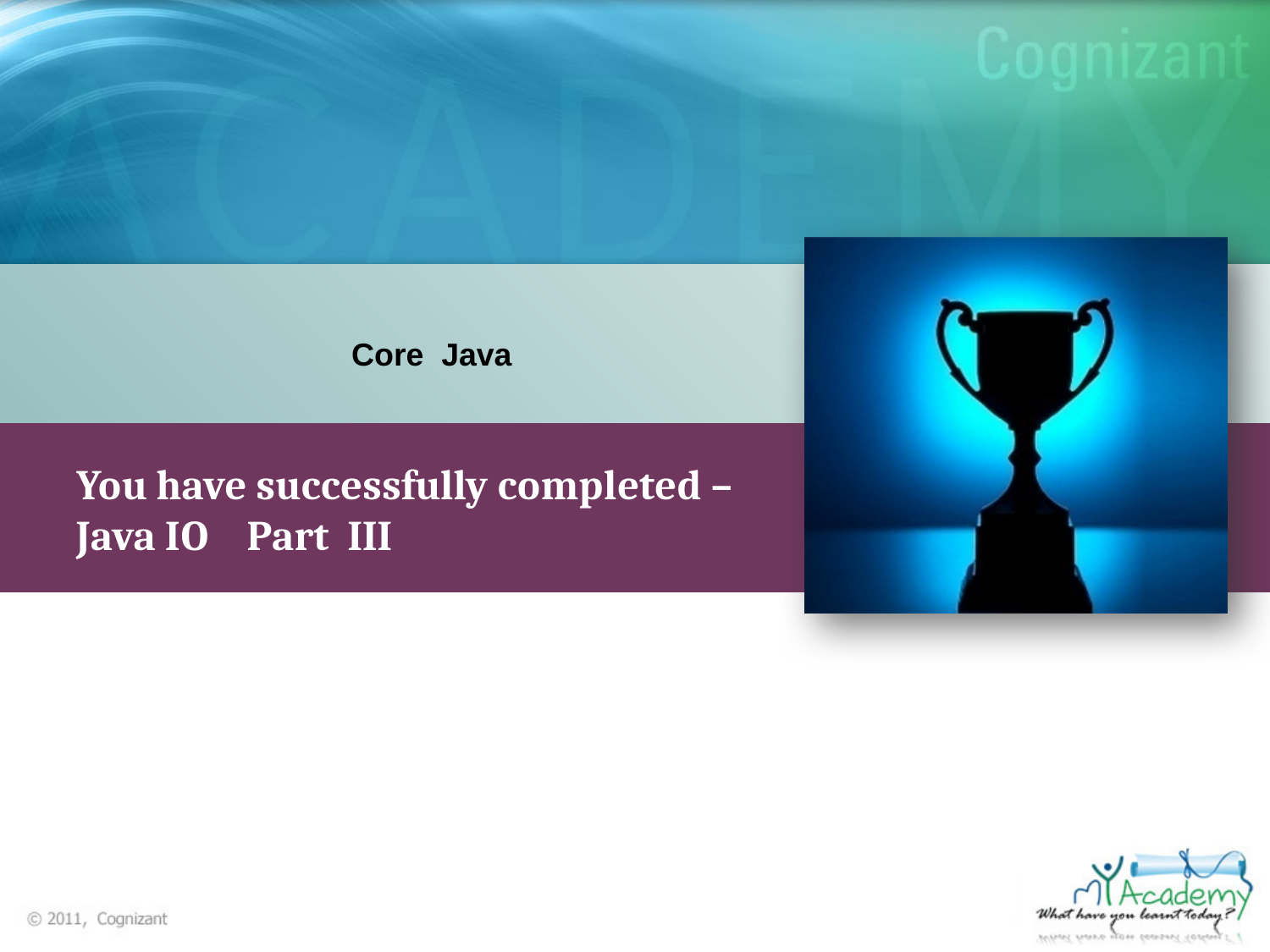

Core  Java
You have successfully completed –
Java IO    Part  III